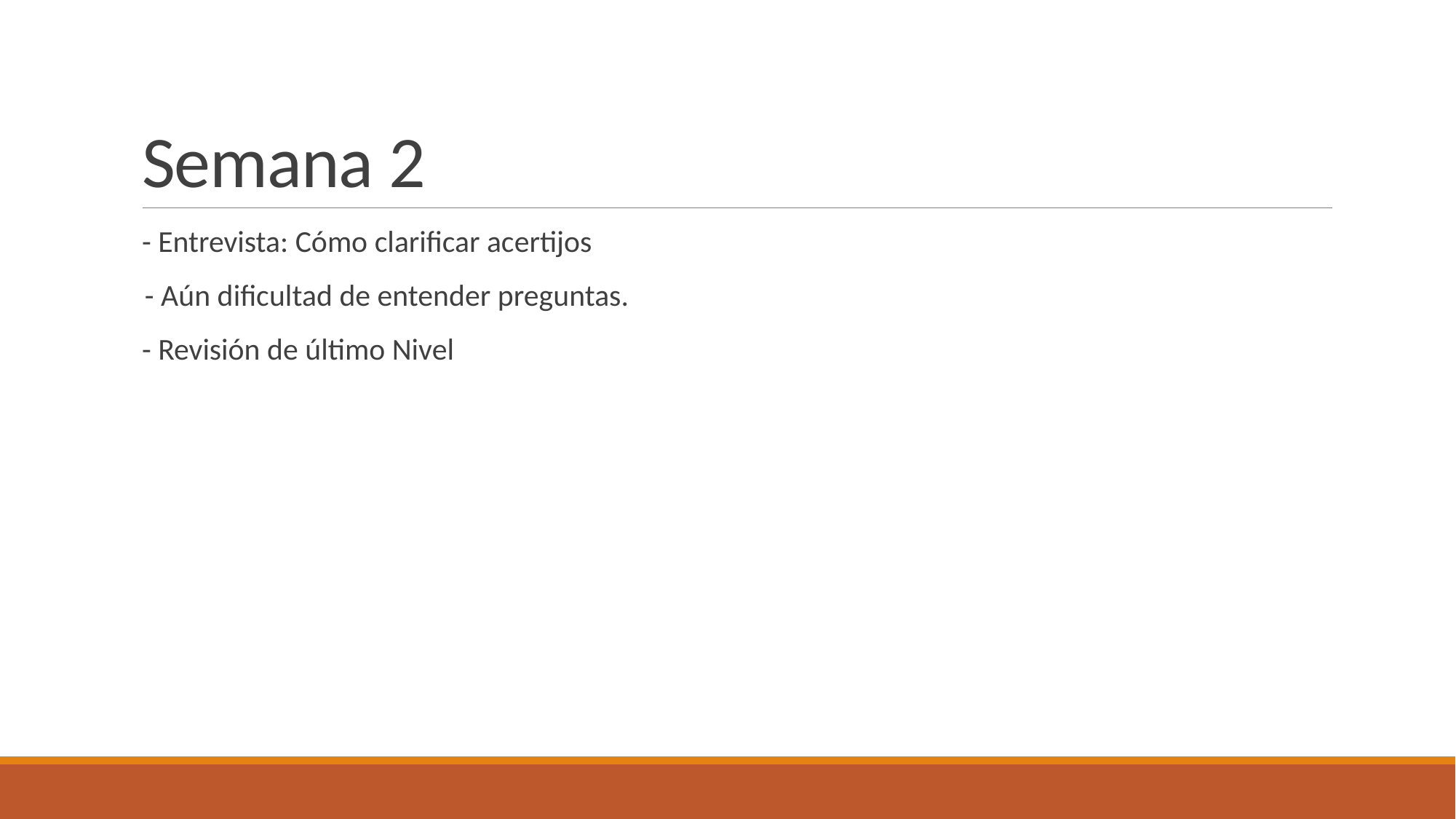

# Semana 2
- Entrevista: Cómo clarificar acertijos
  - Aún dificultad de entender preguntas.
- Revisión de último Nivel